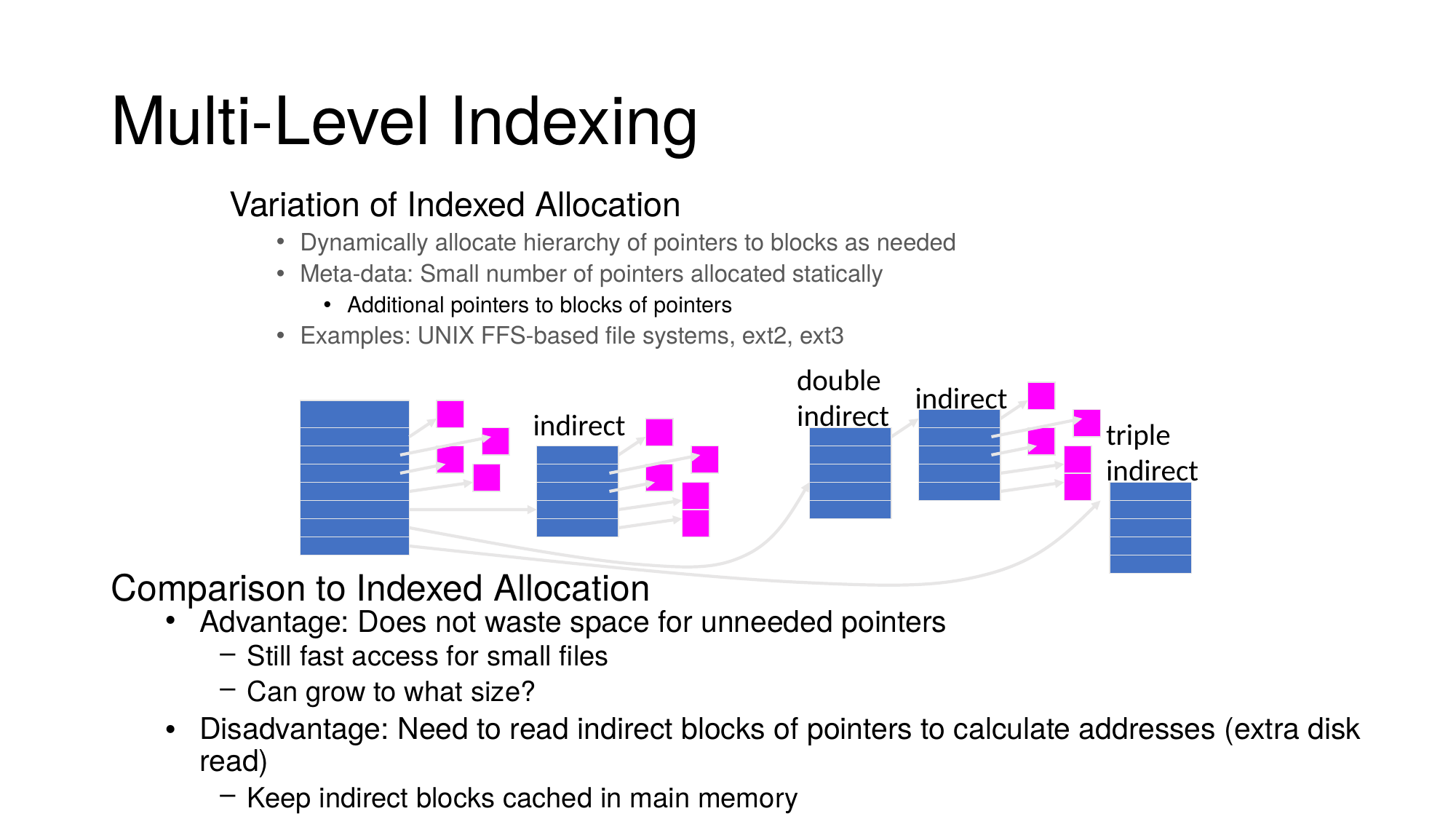

# Multi-Level Indexing
Variation of Indexed Allocation
Dynamically allocate hierarchy of pointers to blocks as needed
Meta-data: Small number of pointers allocated statically
Additional pointers to blocks of pointers
Examples: UNIX FFS-based file systems, ext2, ext3
double
indirect
indirect

indirect

triple
indirect

Comparison to Indexed Allocation
Advantage: Does not waste space for unneeded pointers
Still fast access for small files
Can grow to what size?
Disadvantage: Need to read indirect blocks of pointers to calculate addresses (extra disk read)
Keep indirect blocks cached in main memory